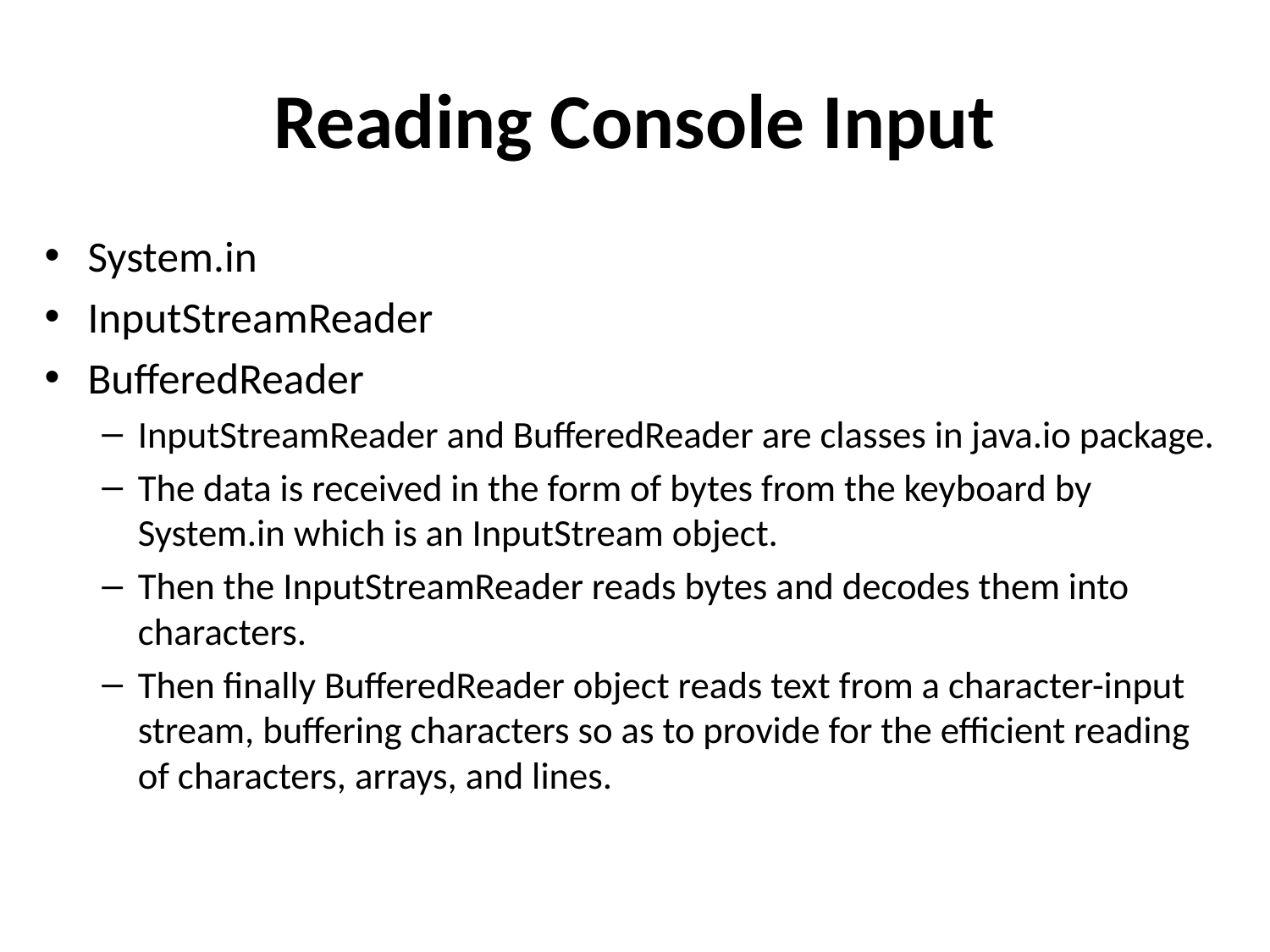

# Reading Console Input
System.in
InputStreamReader
BufferedReader
InputStreamReader and BufferedReader are classes in java.io package.
The data is received in the form of bytes from the keyboard by System.in which is an InputStream object.
Then the InputStreamReader reads bytes and decodes them into characters.
Then finally BufferedReader object reads text from a character-input stream, buffering characters so as to provide for the efficient reading of characters, arrays, and lines.